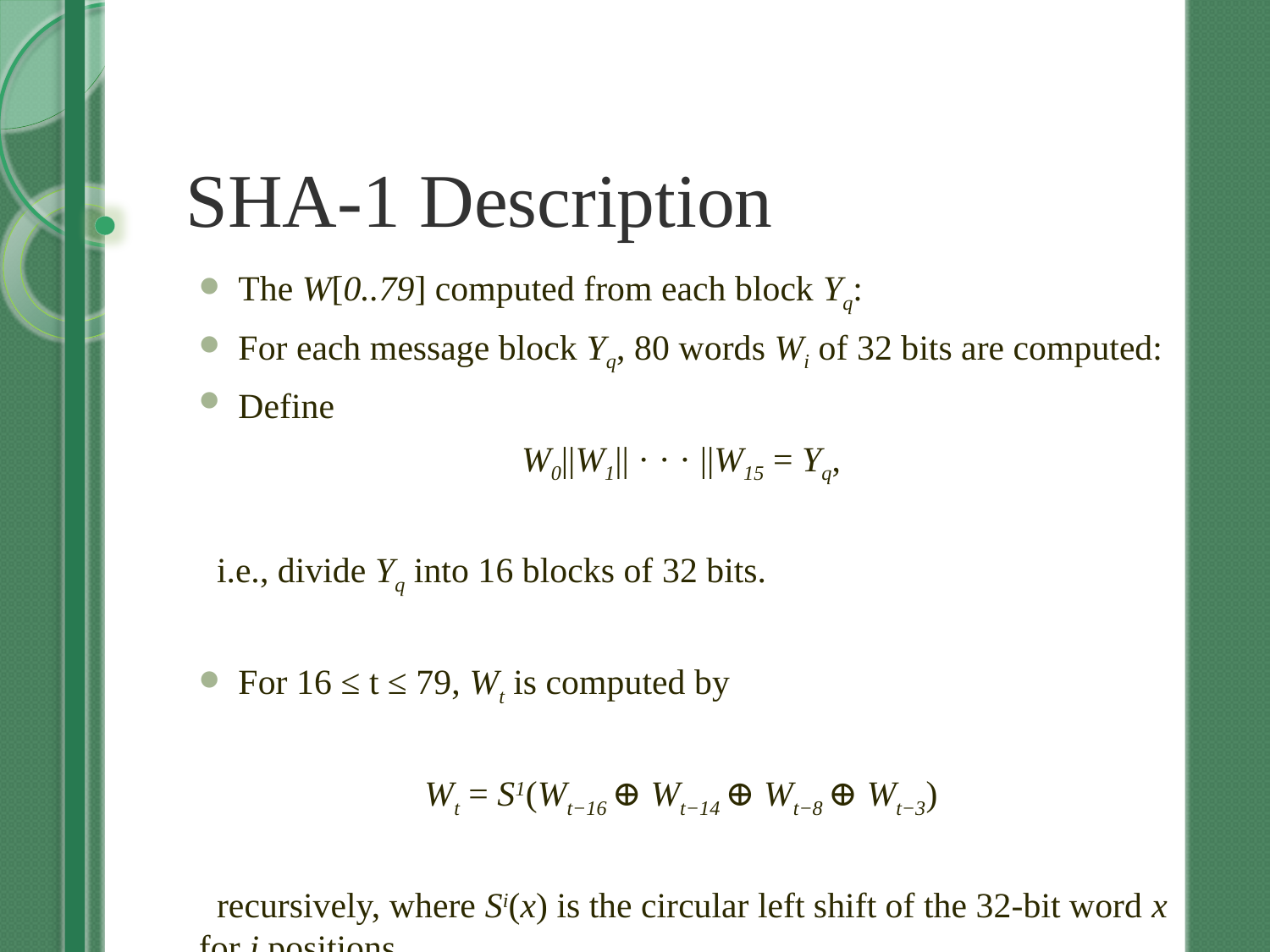

# SHA-1 Description
The W[0..79] computed from each block Yq:
For each message block Yq, 80 words Wi of 32 bits are computed:
Define
W0||W1|| · · · ||W15 = Yq,

  i.e., divide Yq into 16 blocks of 32 bits.

For 16 ≤ t ≤ 79, Wt is computed by

Wt = S1(Wt−16 ⊕ Wt−14 ⊕ Wt−8 ⊕ Wt−3)

  recursively, where Si(x) is the circular left shift of the 32-bit word x for i positions.